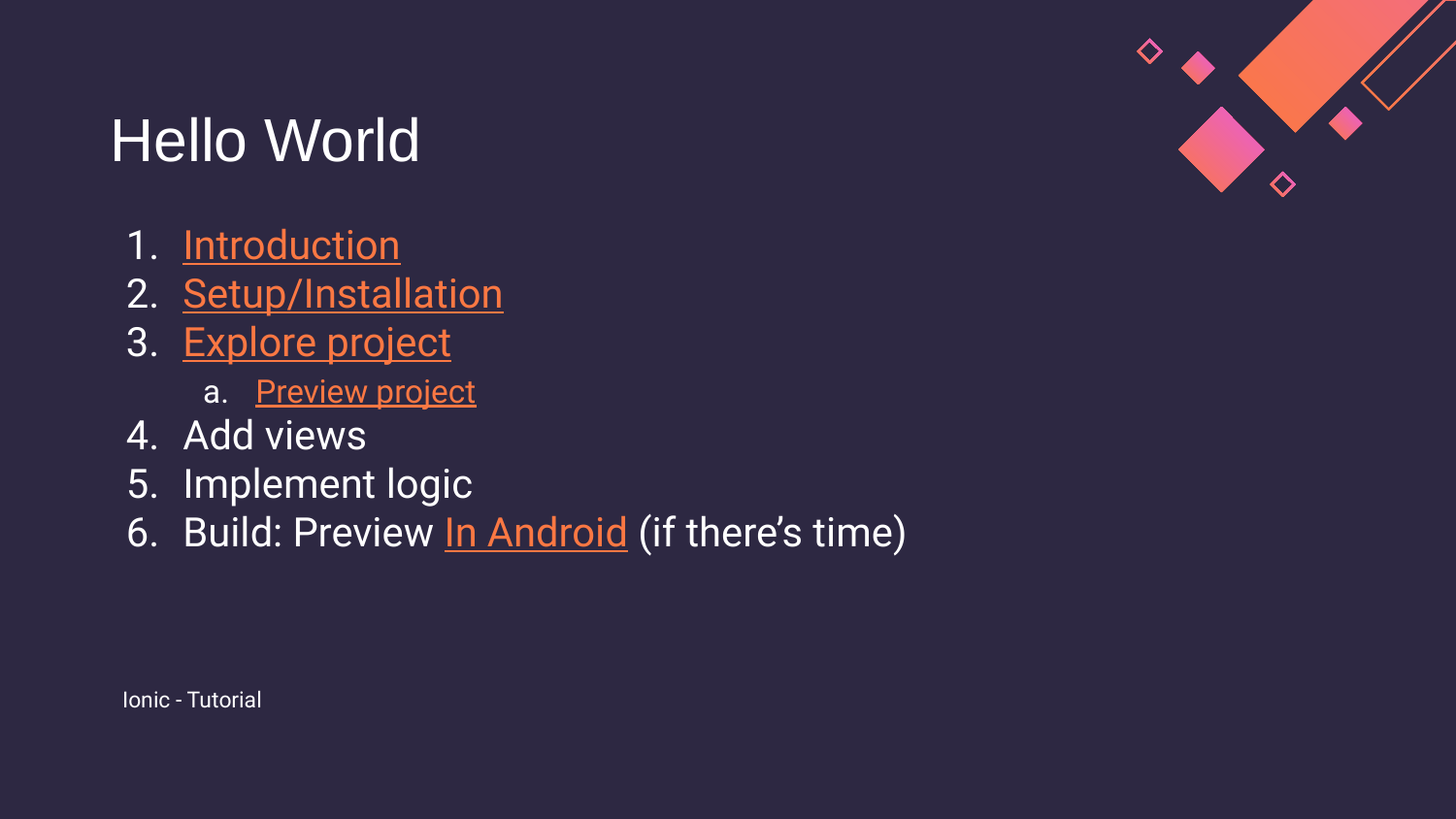

# Hello World
Introduction
Setup/Installation
Explore project
Preview project
Add views
Implement logic
Build: Preview In Android (if there’s time)
Ionic - Tutorial